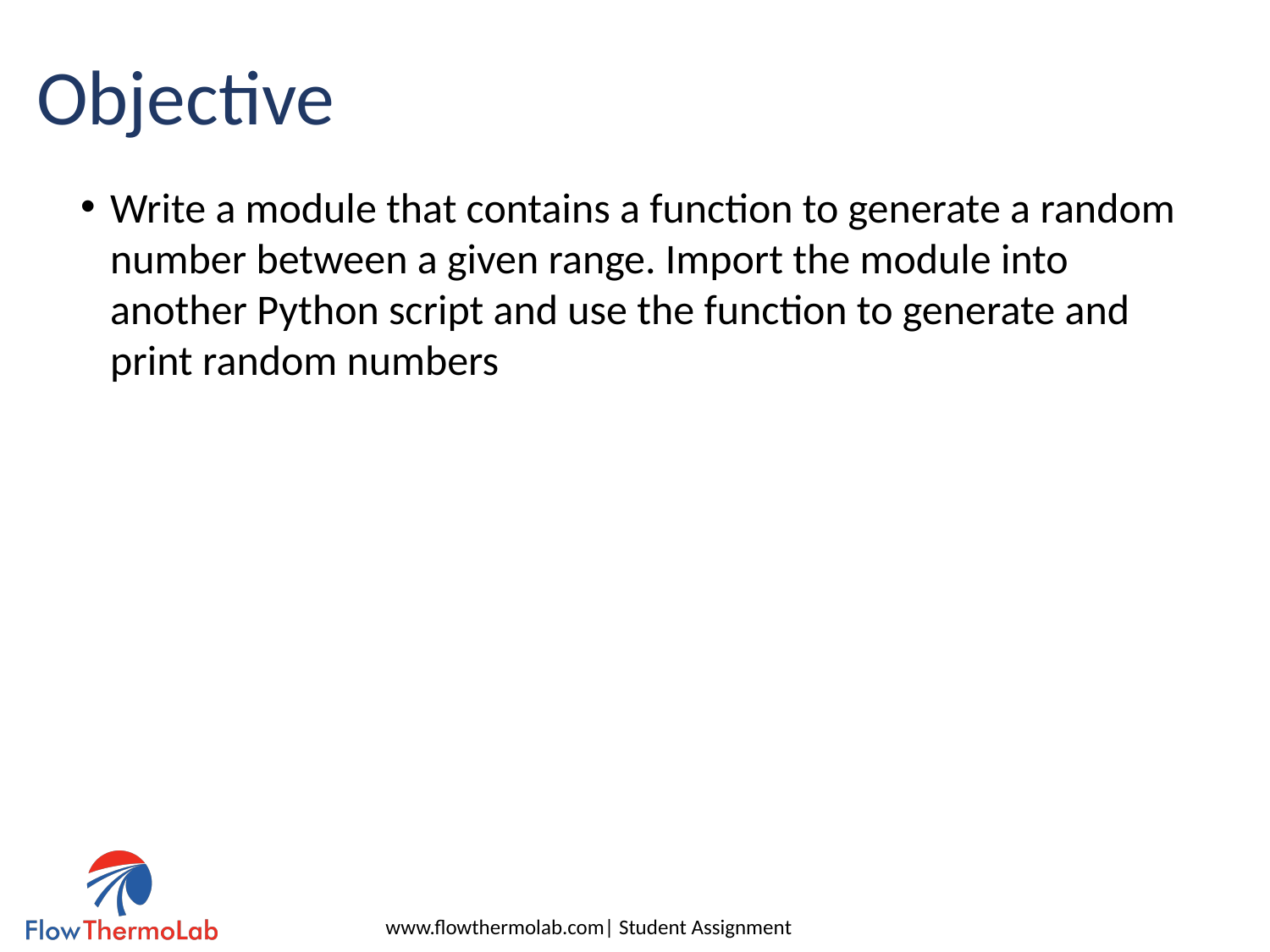

# Objective
Write a module that contains a function to generate a random number between a given range. Import the module into another Python script and use the function to generate and print random numbers